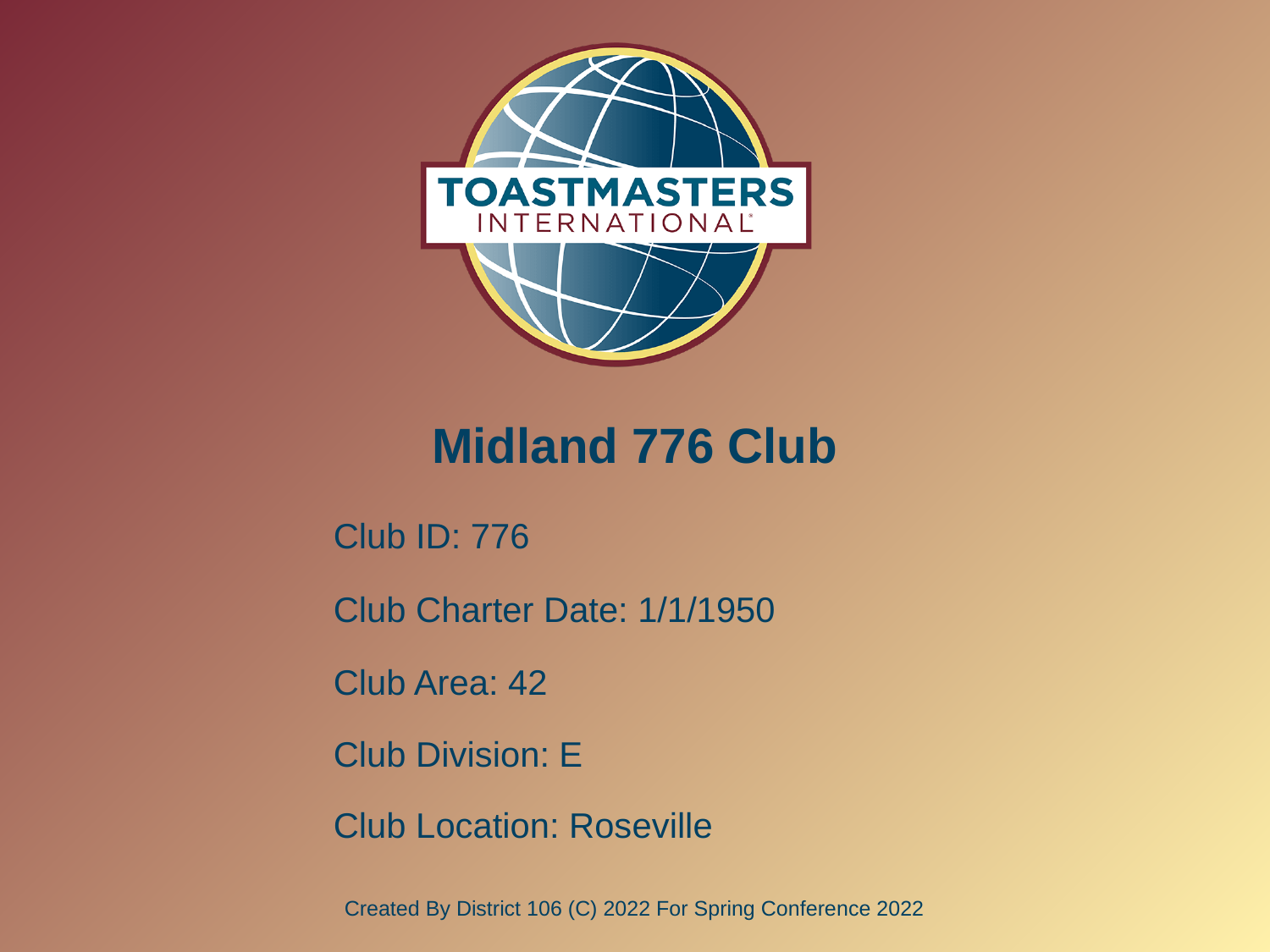

# Midland 776 Club
Club ID: 776
Club Charter Date: 1/1/1950
Club Area: 42
Club Division: E
Club Location: Roseville
Created By District 106 (C) 2022 For Spring Conference 2022